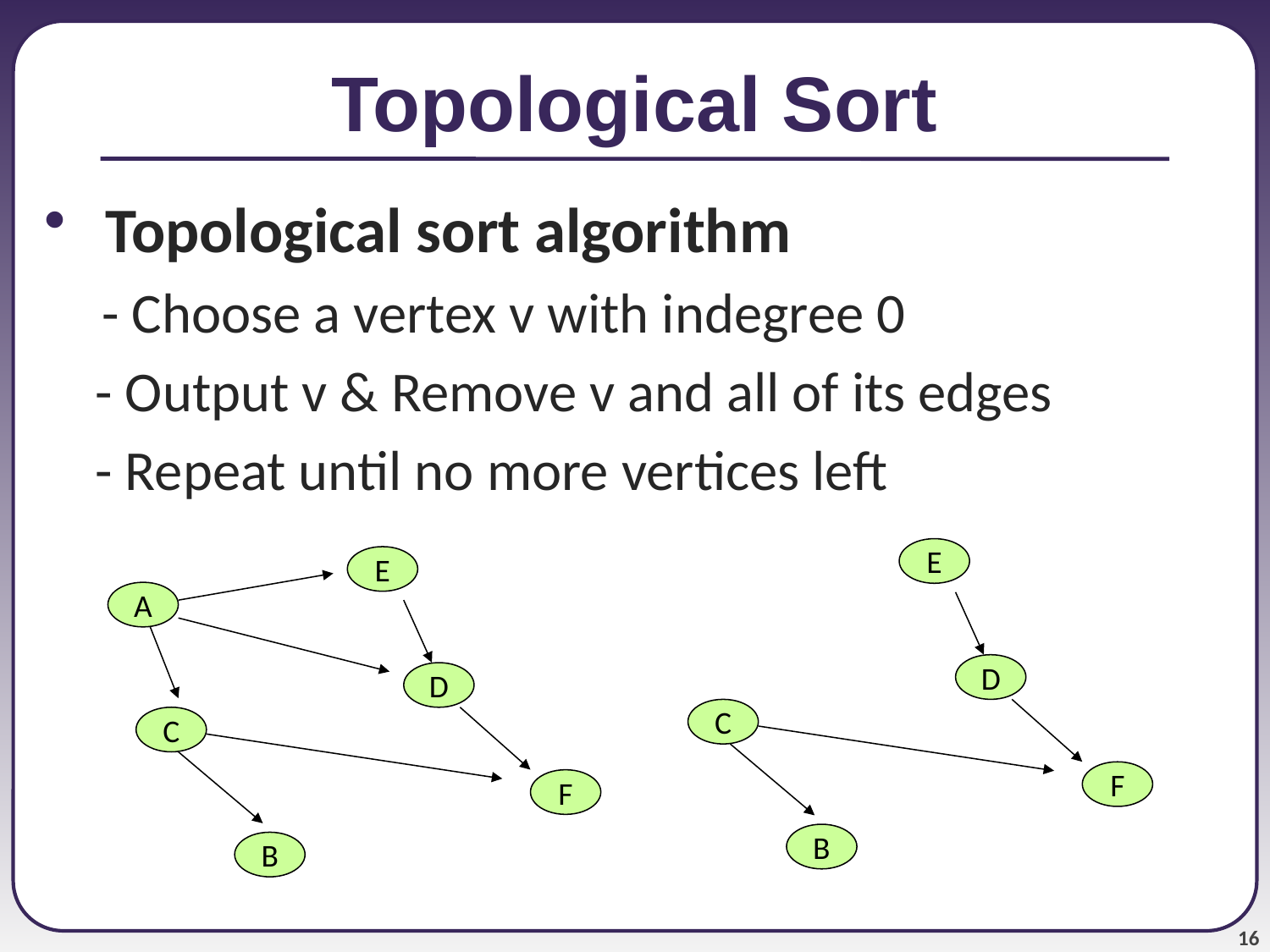

# Topological Sort

  Topological sort algorithm
        - Choose a vertex v with indegree 0
    - Output v & Remove v and all of its edges
    - Repeat until no more vertices left

E

D
C

F
B
E

A

D
C

F
B